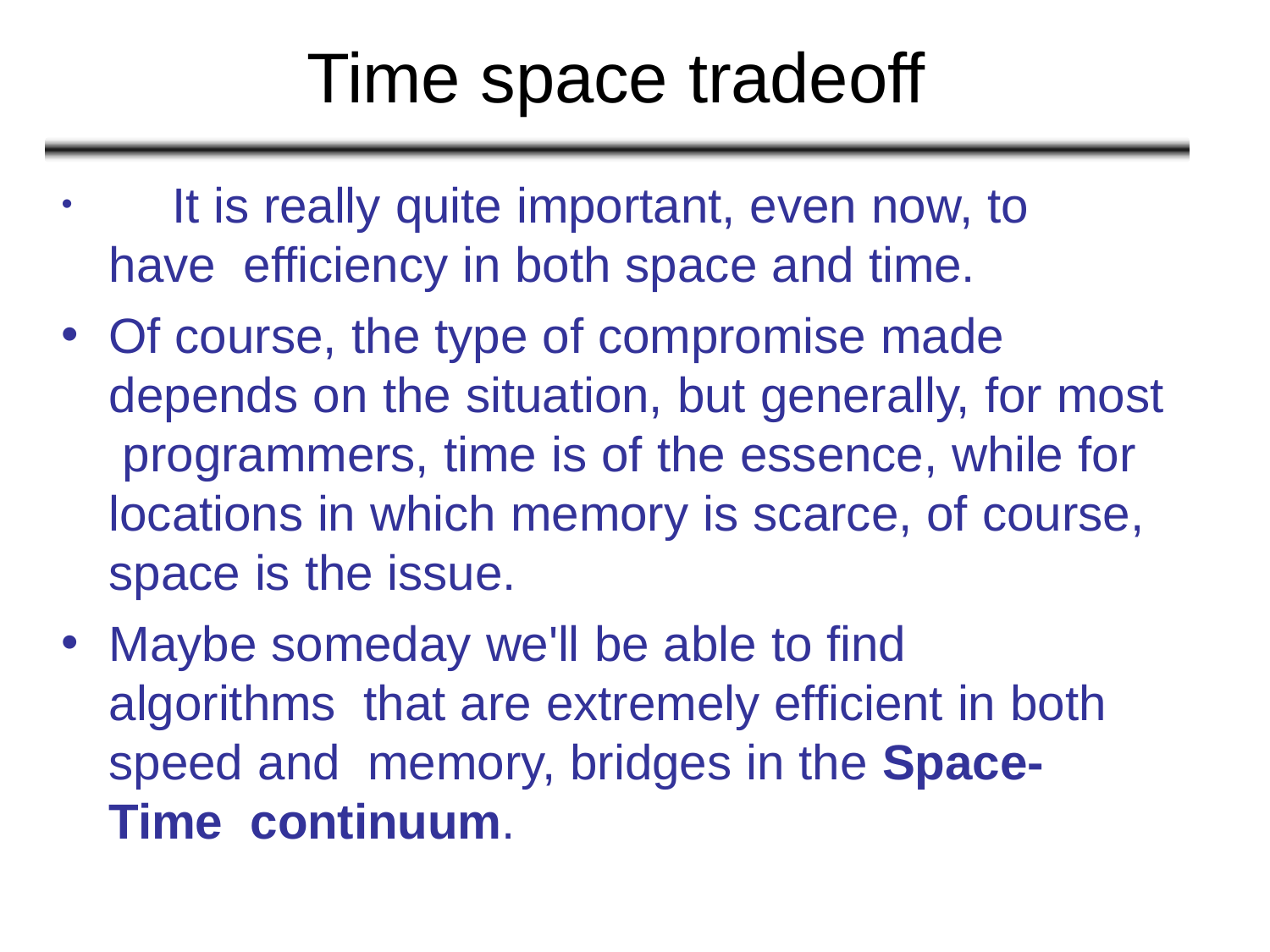

# Time space tradeoff
	It is really quite important, even now, to have  efficiency in both space and time.
Of course, the type of compromise made  depends on the situation, but generally, for most  programmers, time is of the essence, while for  locations in which memory is scarce, of course,  space is the issue.
Maybe someday we'll be able to find algorithms  that are extremely efficient in both speed and  memory, bridges in the Space-Time  continuum.